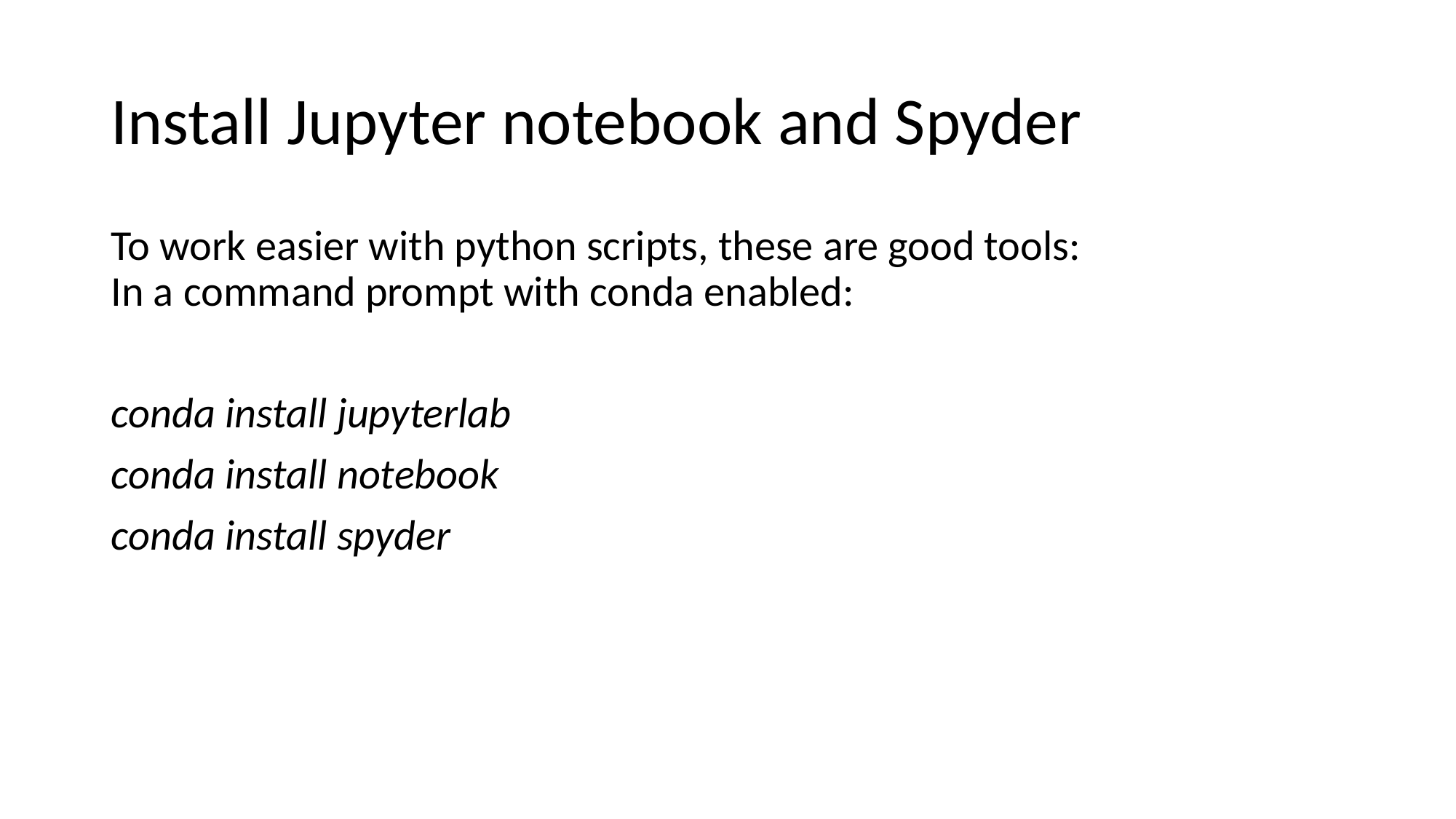

# Install Jupyter notebook and Spyder
To work easier with python scripts, these are good tools:
In a command prompt with conda enabled:

conda install jupyterlab
conda install notebook
conda install spyder